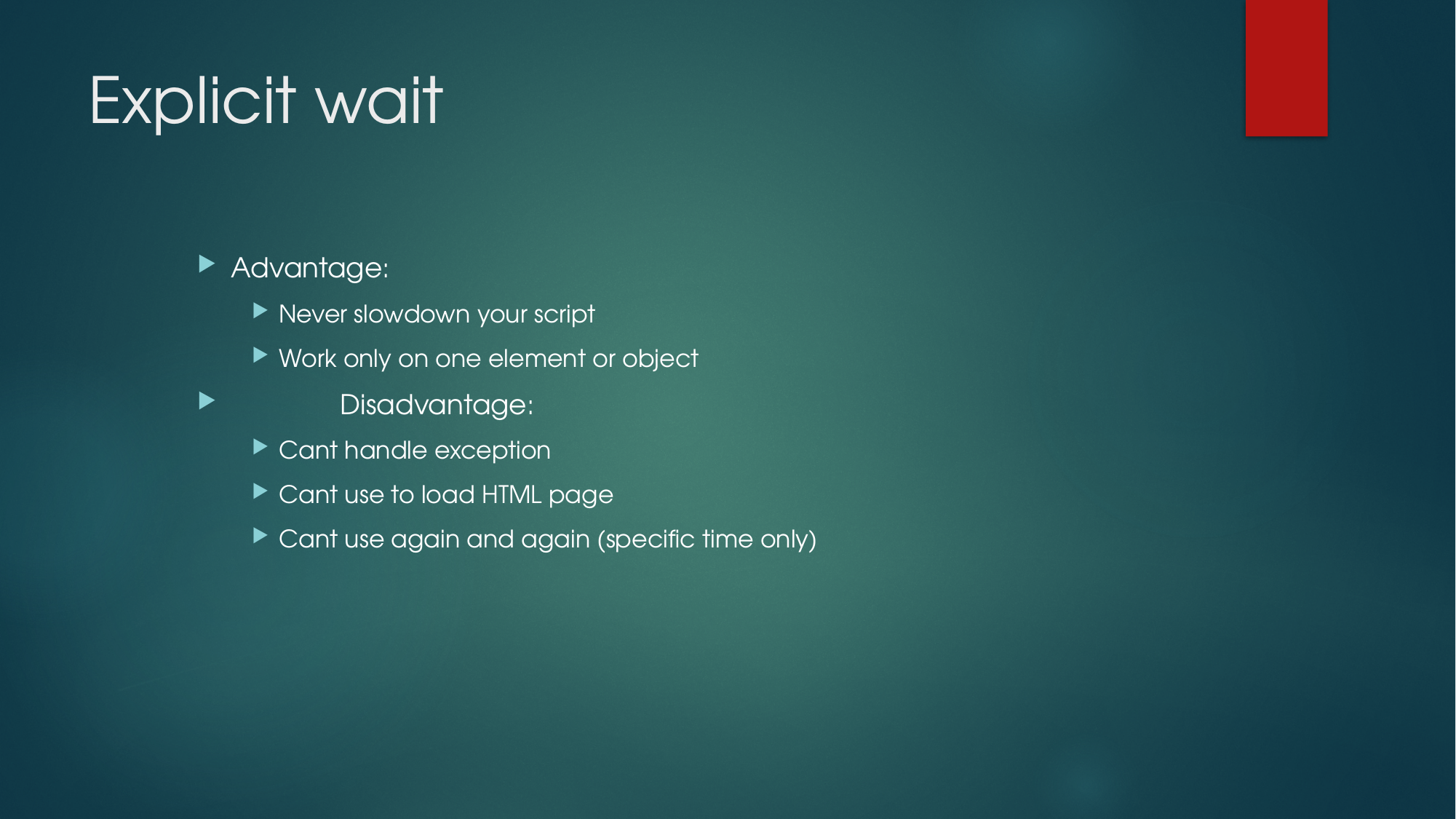

# Explicit wait
Advantage:
Never slowdown your script
Work only on one element or object
	Disadvantage:
Cant handle exception
Cant use to load HTML page
Cant use again and again (specific time only)